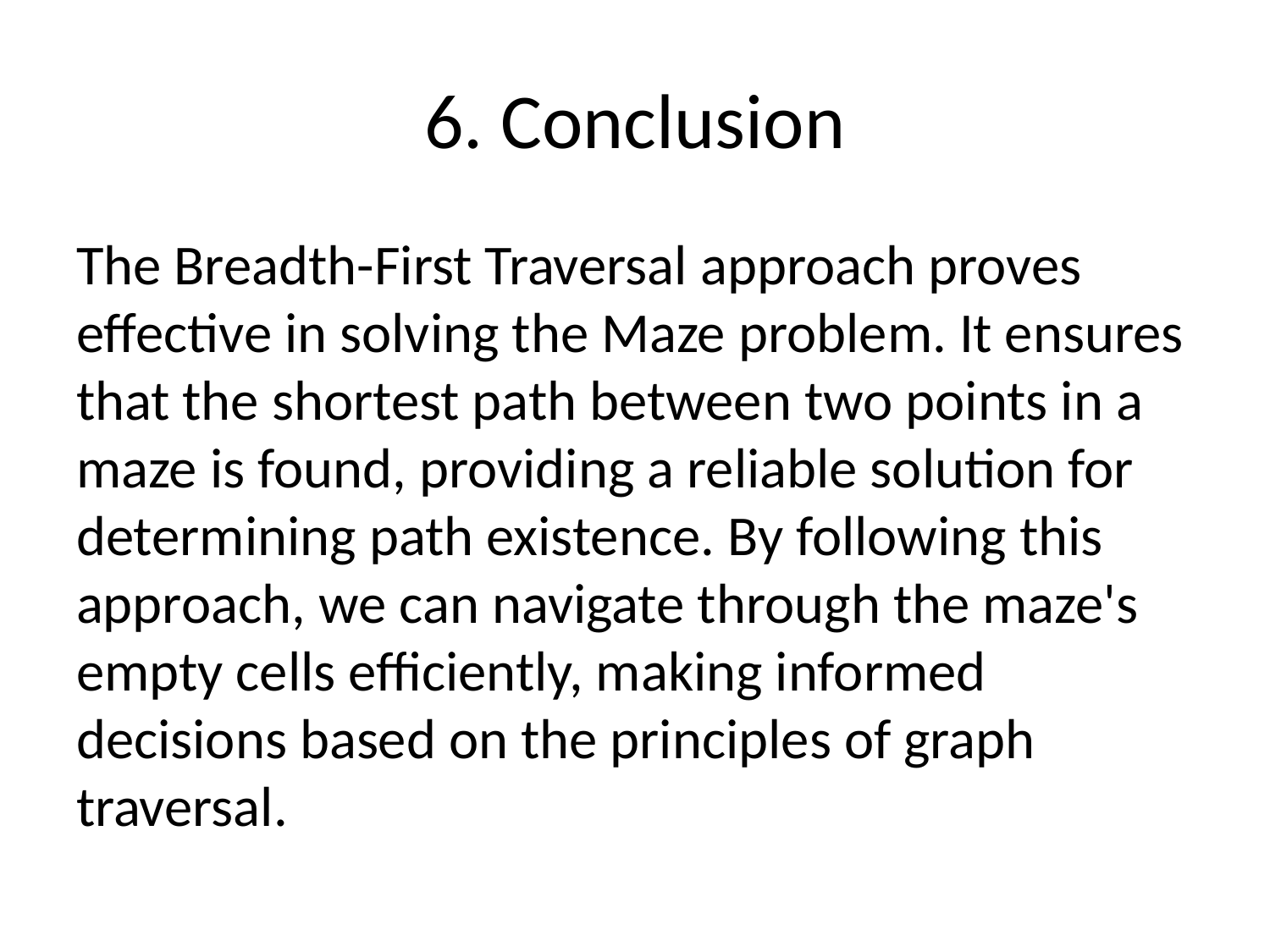

# 6. Conclusion
The Breadth-First Traversal approach proves effective in solving the Maze problem. It ensures that the shortest path between two points in a maze is found, providing a reliable solution for determining path existence. By following this approach, we can navigate through the maze's empty cells efficiently, making informed decisions based on the principles of graph traversal.